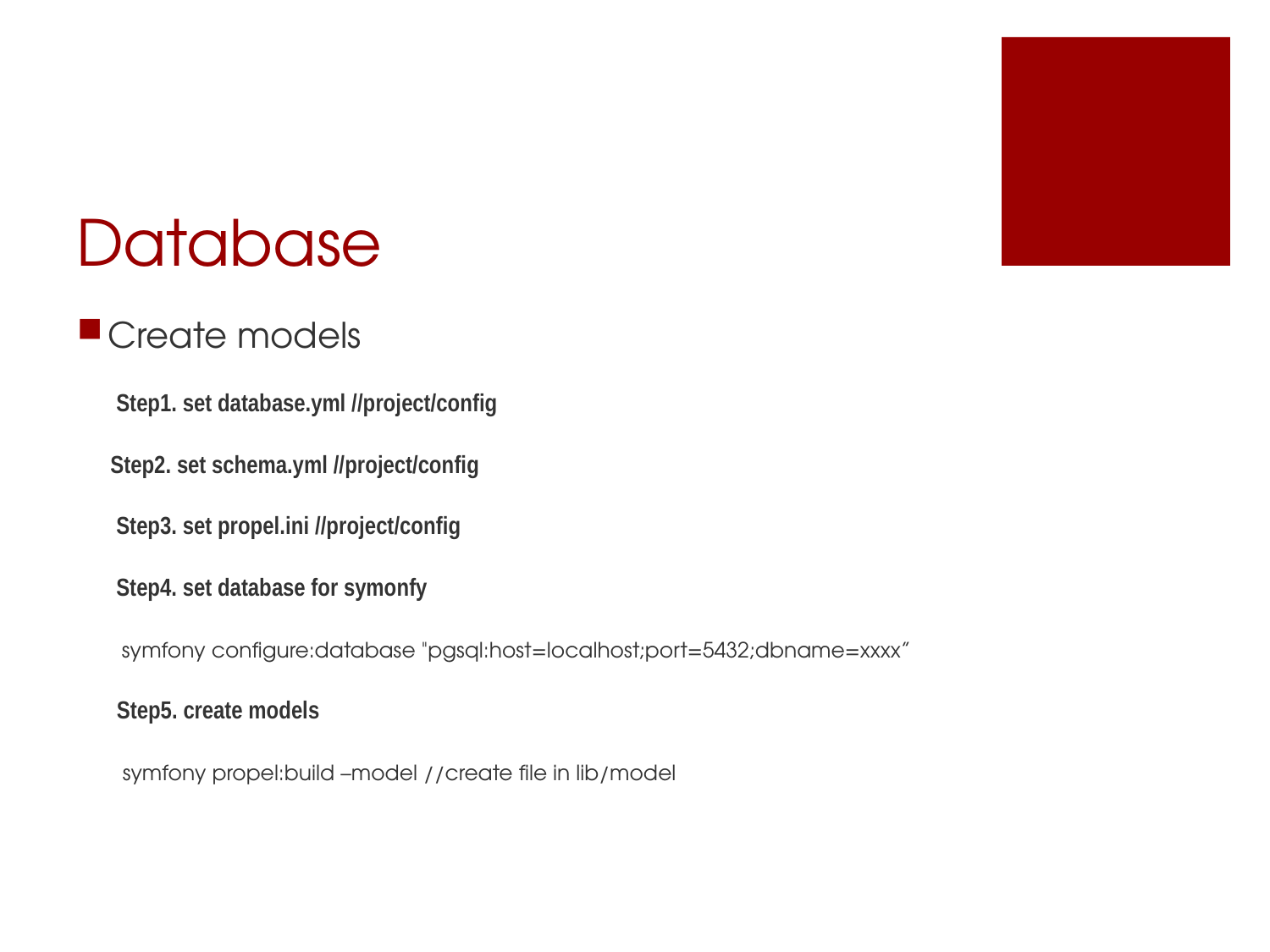

# Database
Create models
       Step1. set database.yml //project/config
      Step2. set schema.yml //project/config
       Step3. set propel.ini //project/config
       Step4. set database for symonfy
        symfony configure:database "pgsql:host=localhost;port=5432;dbname=xxxx”
      Step5. create models
        symfony propel:build –model //create file in lib/model